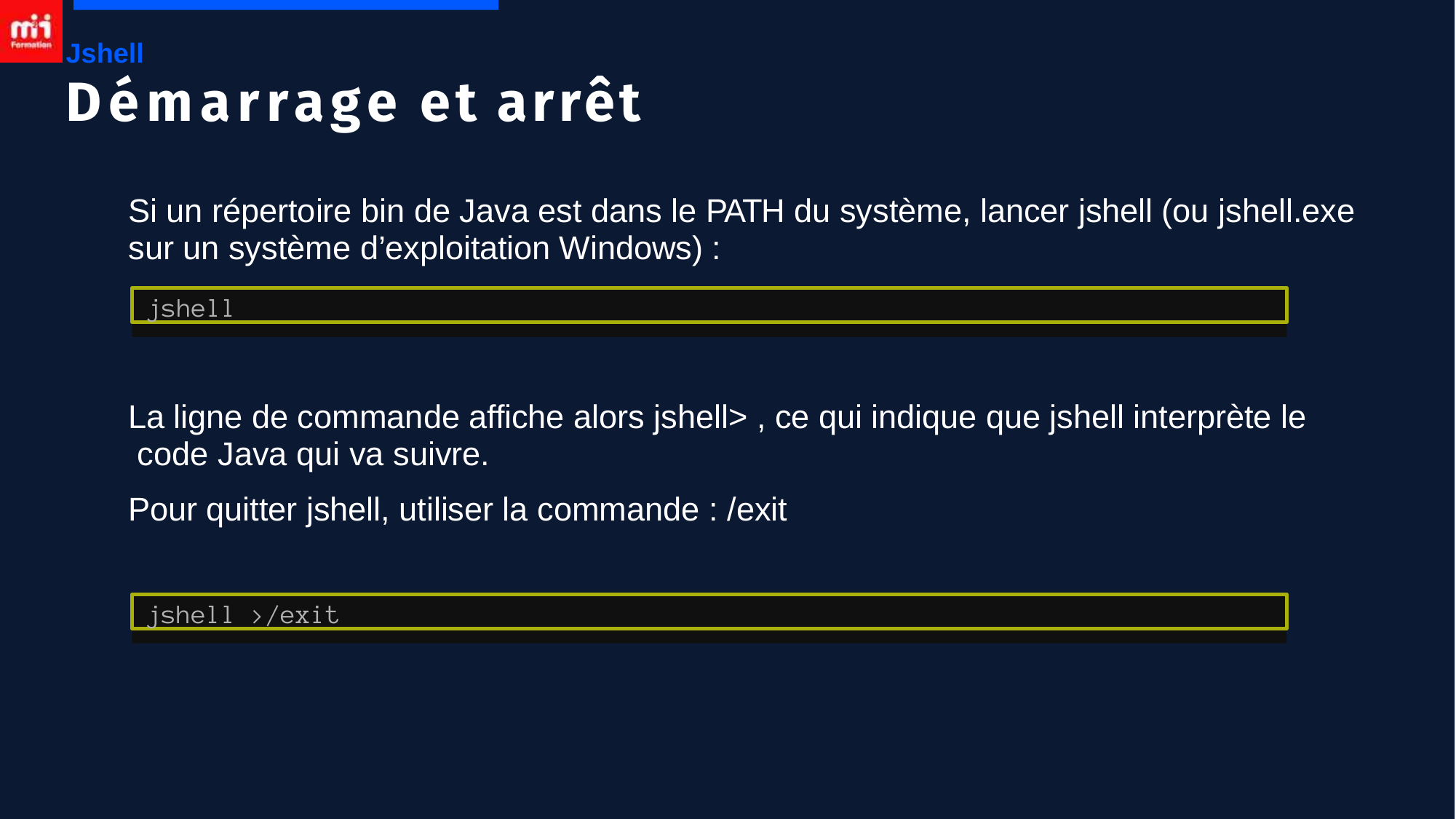

Jshell
# Démarrage et arrêt
Si un répertoire bin de Java est dans le PATH du système, lancer jshell (ou jshell.exe  sur un système d’exploitation Windows) :

jshell
La ligne de commande affiche alors jshell> , ce qui indique que jshell interprète le  code Java qui va suivre.
Pour quitter jshell, utiliser la commande : /exit

jshell >/exit